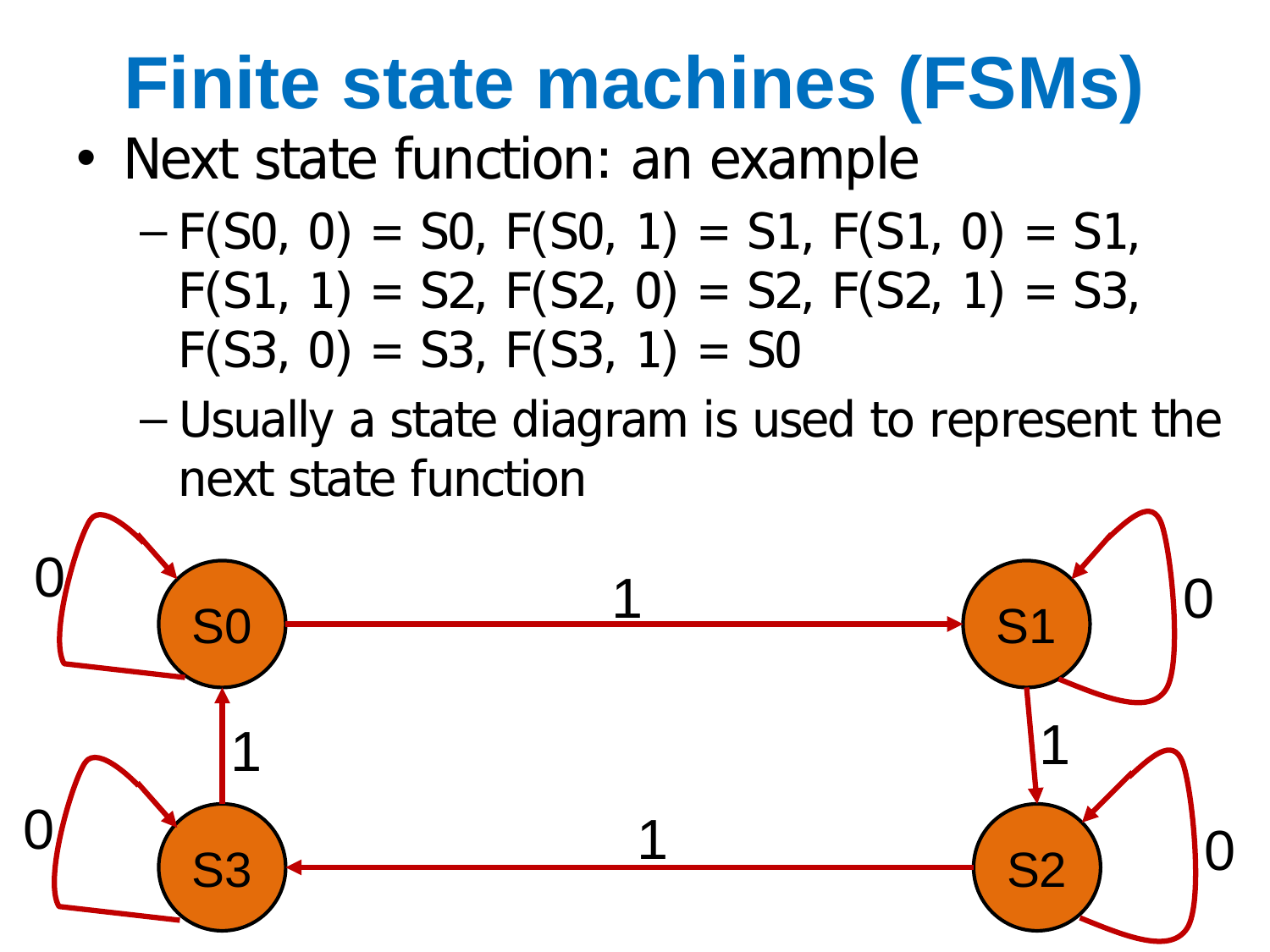

# Finite state machines (FSMs)
Next state function: an example
F(S0, 0) = S0, F(S0, 1) = S1, F(S1, 0) = S1, F(S1, 1) = S2, F(S2, 0) = S2, F(S2, 1) = S3, F(S3, 0) = S3, F(S3, 1) = S0
Usually a state diagram is used to represent the next state function

0
1
0
S0
S1
1
1

0
1
S3
S2
0